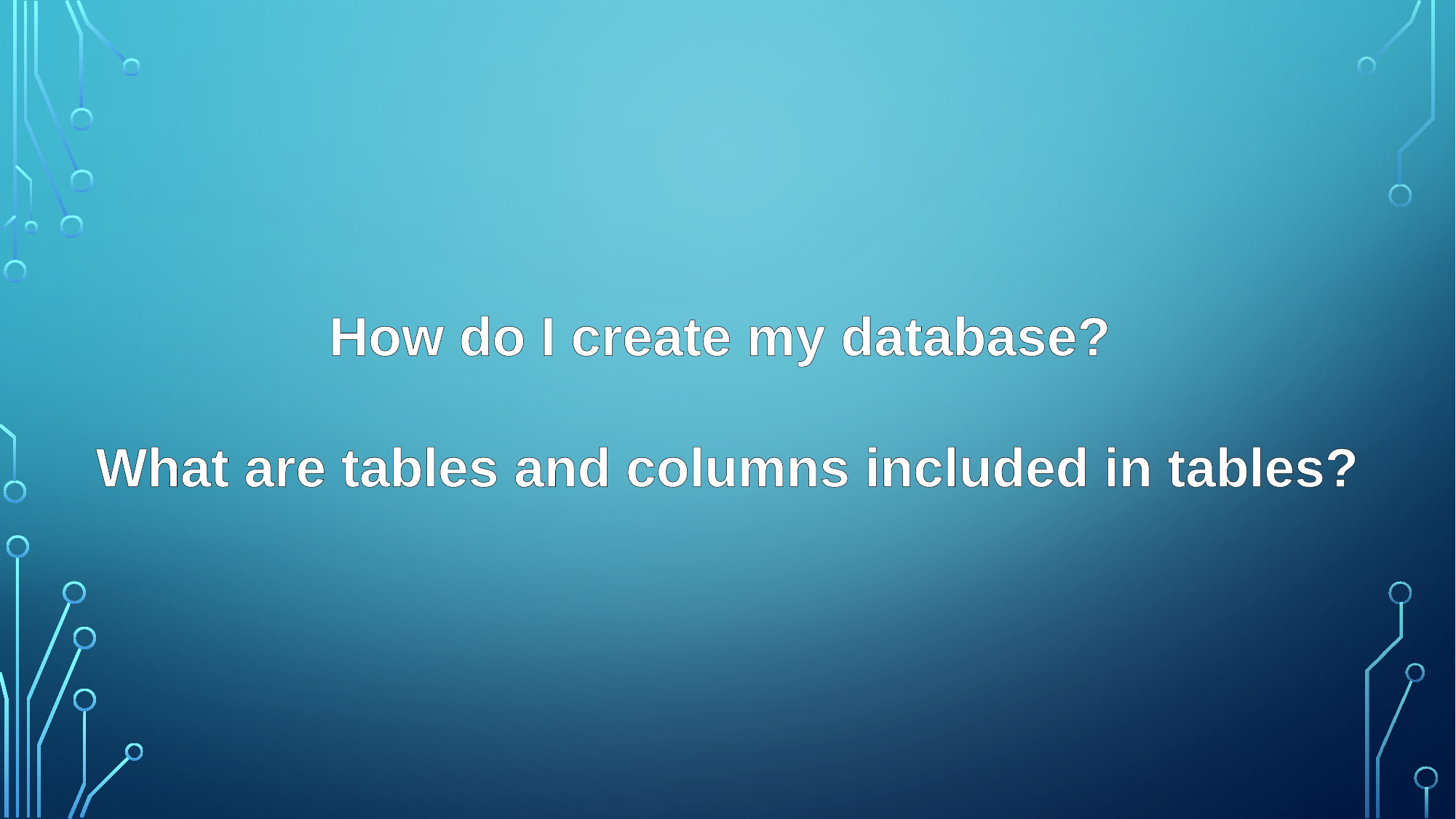

How do I create my database?
What are tables and columns included in tables?